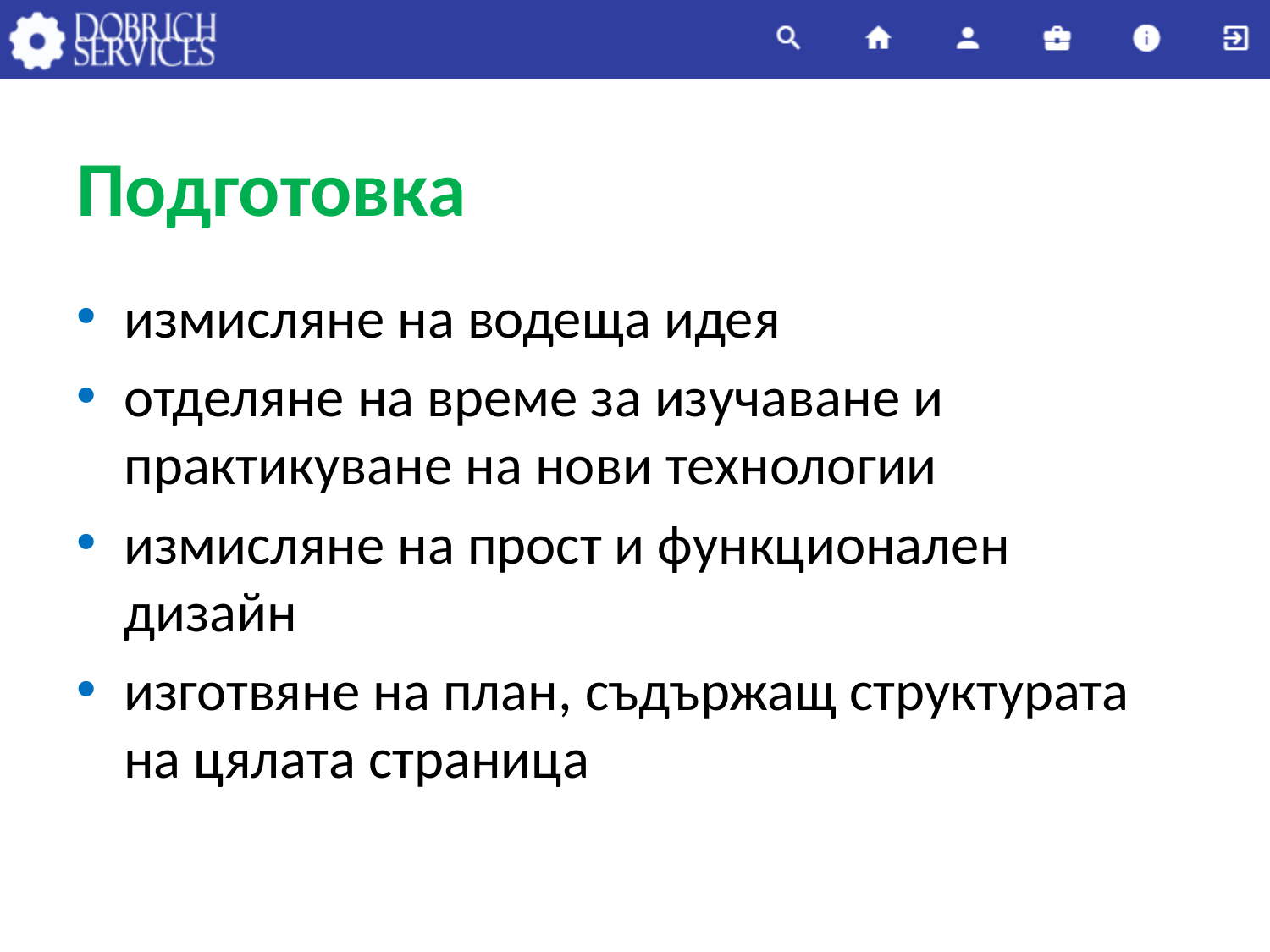

# Подготовка
измисляне на водеща идея
отделяне на време за изучаване и практикуване на нови технологии
измисляне на прост и функционален дизайн
изготвяне на план, съдържащ структурата на цялата страница